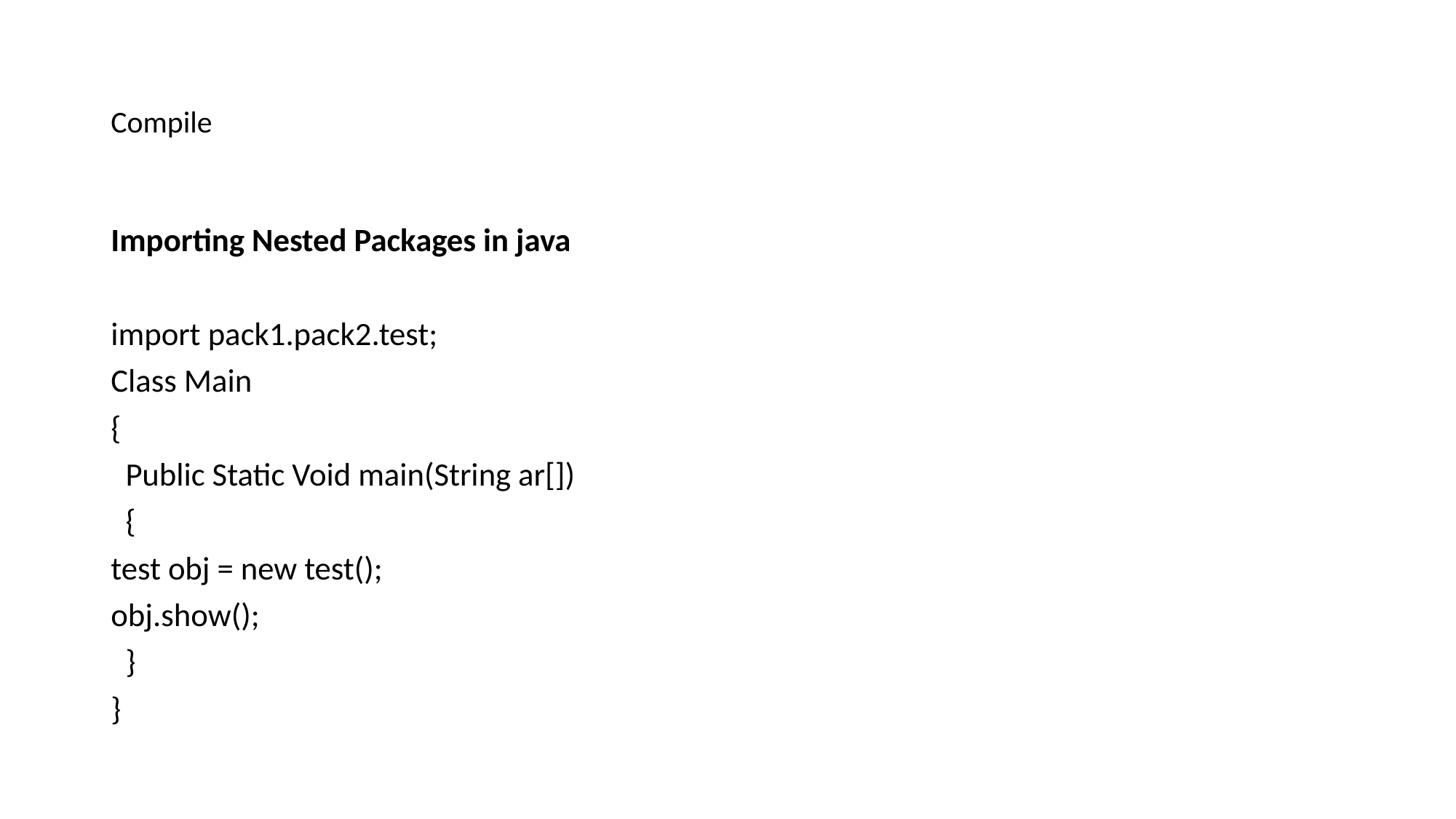

# Compile
Importing Nested Packages in java

import pack1.pack2.test;
Class Main
{
  Public Static Void main(String ar[])
  {
test obj = new test();
obj.show();
  }
}